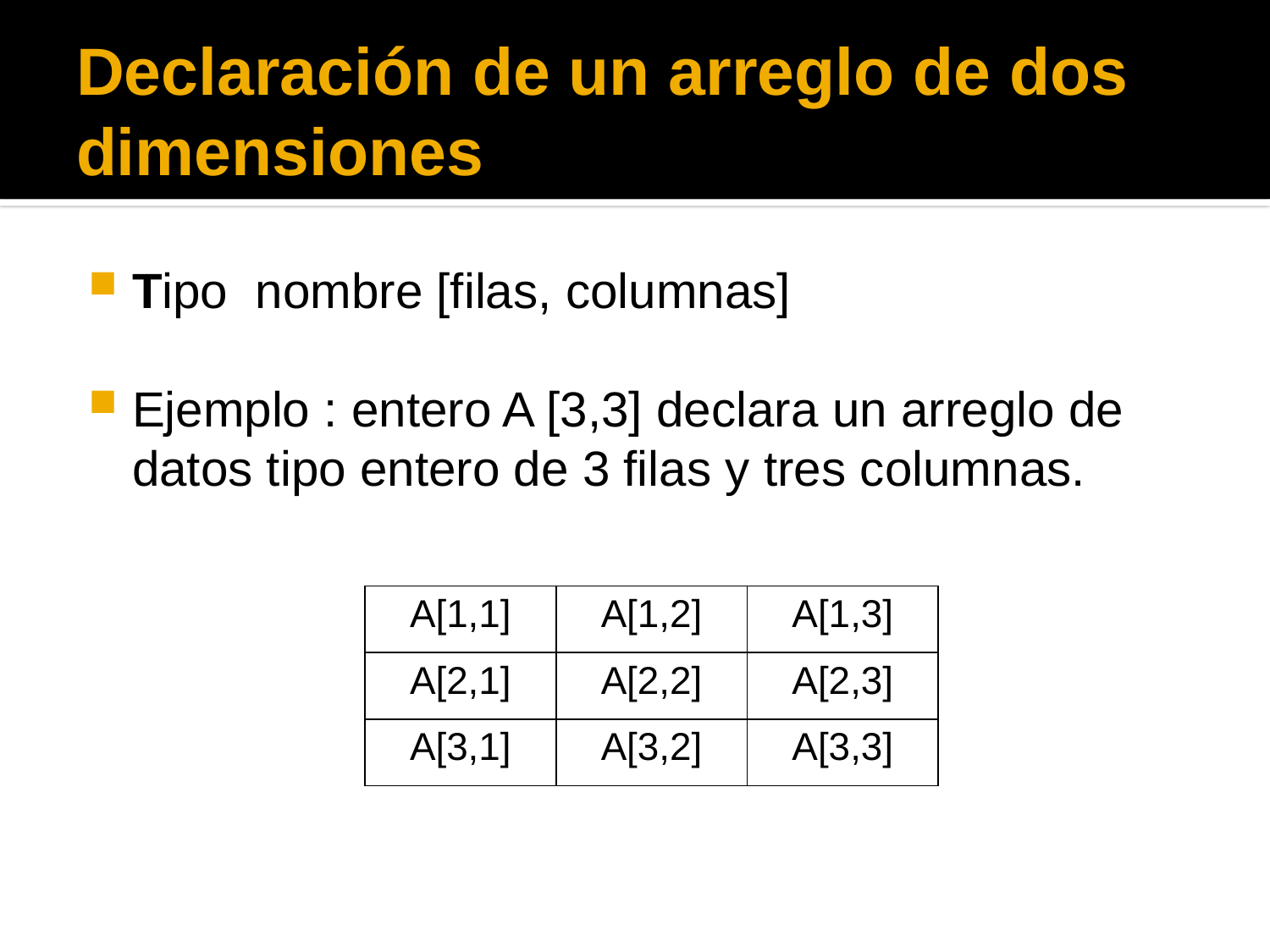

# Declaración de un arreglo de dos dimensiones
Tipo  nombre [filas, columnas]

Ejemplo : entero A [3,3] declara un arreglo de datos tipo entero de 3 filas y tres columnas.

| A[1,1] | A[1,2] | A[1,3] |
| --- | --- | --- |
| A[2,1] | A[2,2] | A[2,3] |
| A[3,1] | A[3,2] | A[3,3] |